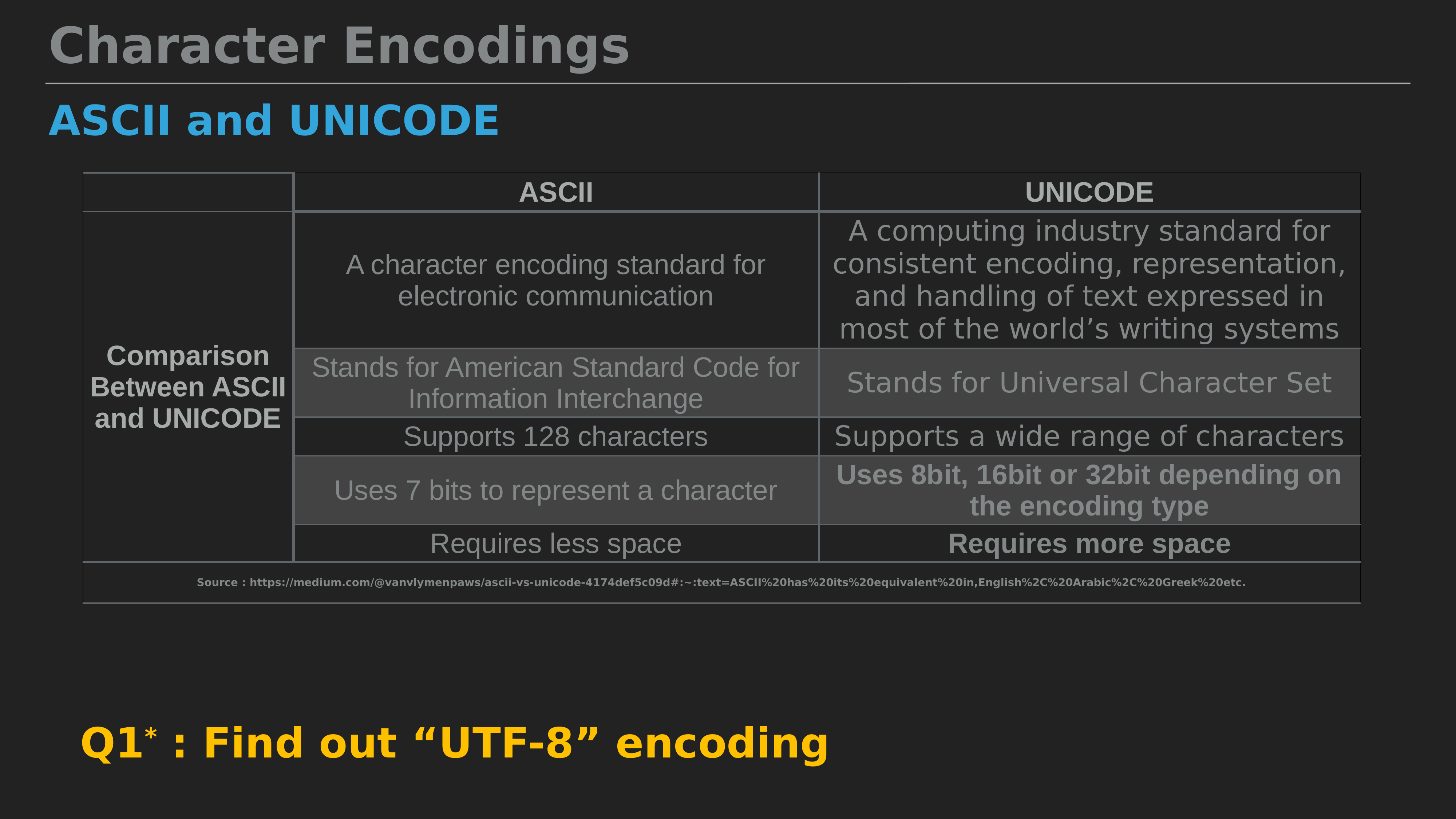

Character Encodings
ASCII and UNICODE

|  | ASCII | UNICODE |
| --- | --- | --- |
| Comparison Between ASCII and UNICODE | A character encoding standard for electronic communication | A computing industry standard for consistent encoding, representation, and handling of text expressed in most of the world’s writing systems |
|  | Stands for American Standard Code for Information Interchange | Stands for Universal Character Set |
|  | Supports 128 characters | Supports a wide range of characters |
|  | Uses 7 bits to represent a character | Uses 8bit, 16bit or 32bit depending on the encoding type |
|  | Requires less space | Requires more space |
| Source : https://medium.com/@vanvlymenpaws/ascii-vs-unicode-4174def5c09d#:~:text=ASCII%20has%20its%20equivalent%20in,English%2C%20Arabic%2C%20Greek%20etc. |  |  |
Q1* : Find out “UTF-8” encoding